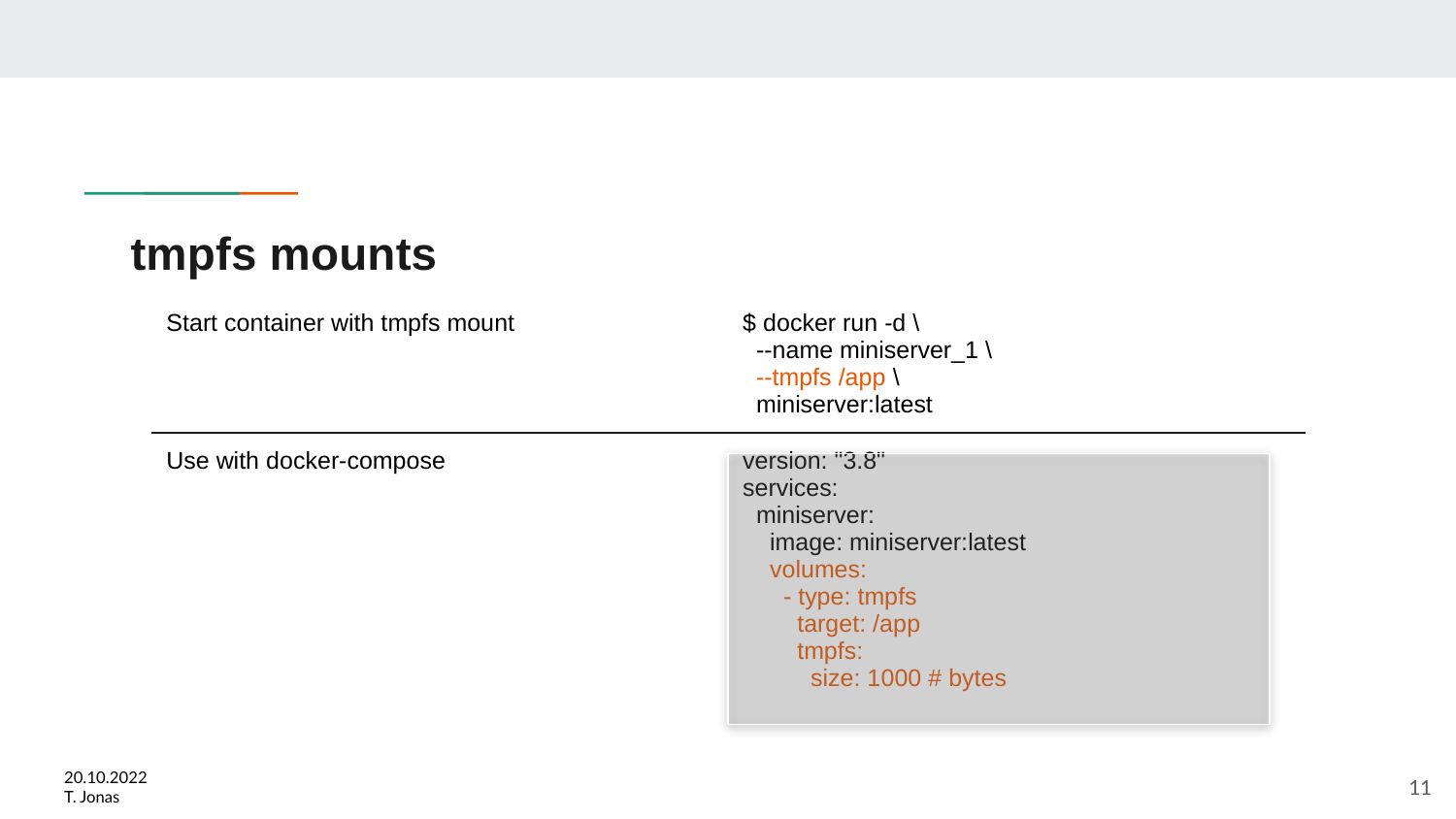

# tmpfs mounts
| Start container with tmpfs mount | $ docker run -d \ --name miniserver\_1 \ --tmpfs /app \ miniserver:latest |
| --- | --- |
| Use with docker-compose | version: "3.8" services: miniserver: image: miniserver:latest volumes: - type: tmpfs target: /app tmpfs: size: 1000 # bytes |

11